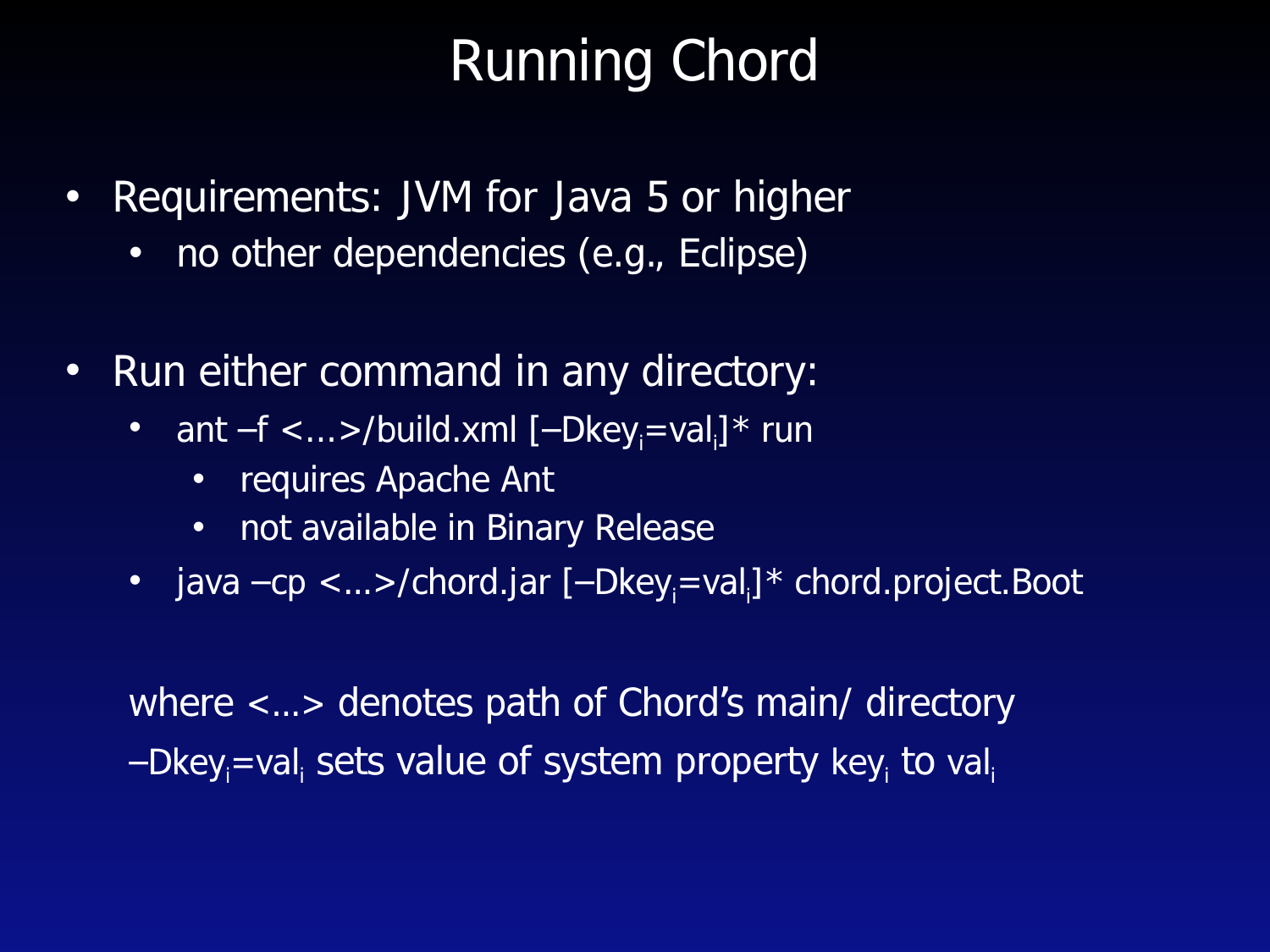

# Running Chord
Requirements: JVM for Java 5 or higher
no other dependencies (e.g., Eclipse)

Run either command in any directory:
ant –f <...>/build.xml [–Dkeyi=vali]* run
requires Apache Ant
not available in Binary Release
java –cp <…>/chord.jar [–Dkeyi=vali]* chord.project.Boot

where <…> denotes path of Chord’s main/ directory
–Dkeyi=vali sets value of system property keyi to vali